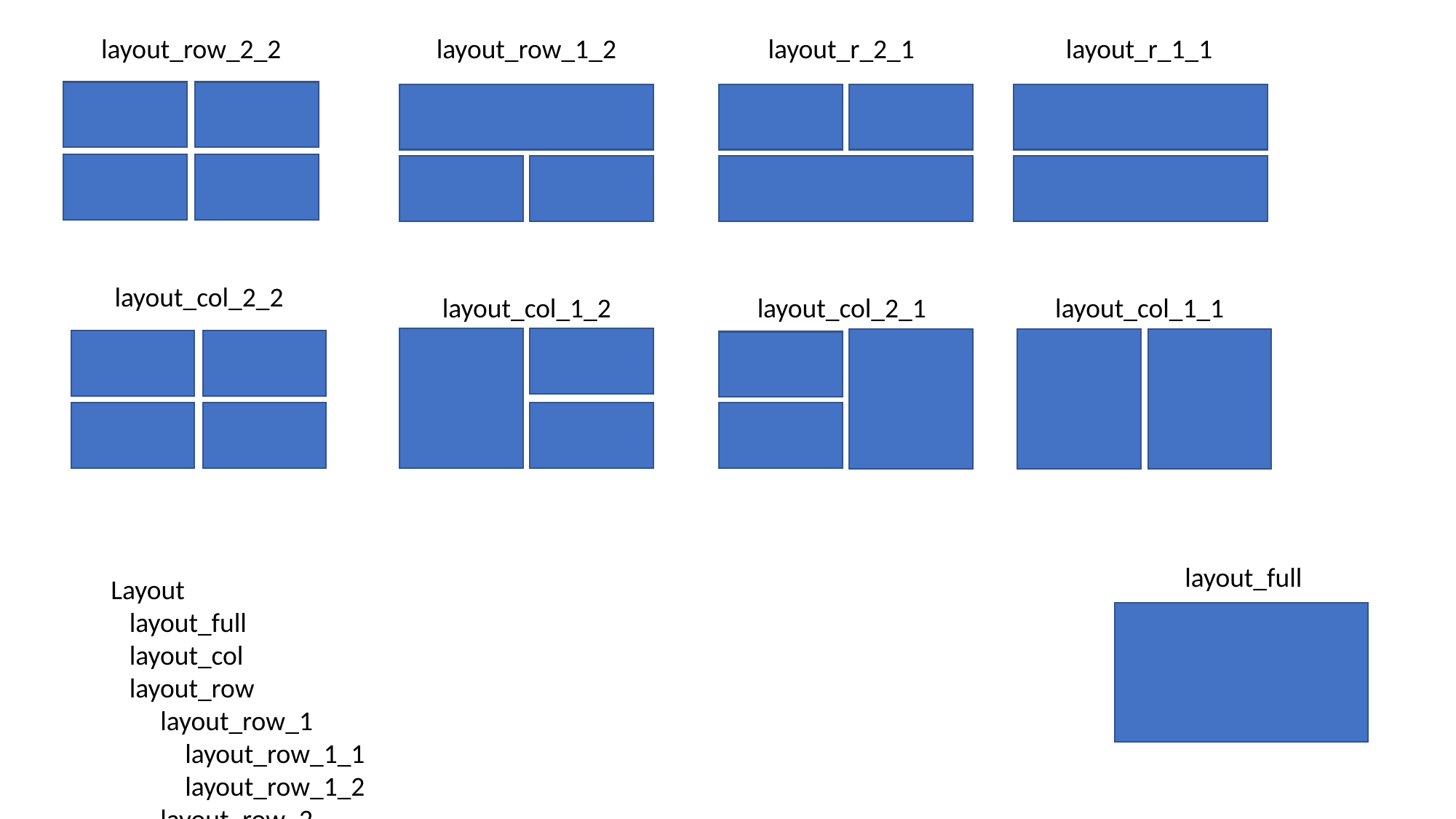

layout_row_2_2
layout_row_1_2
layout_r_2_1
layout_r_1_1

layout_col_2_2
layout_col_1_2
layout_col_2_1
layout_col_1_1

layout_full
Layout
   layout_full
   layout_col
   layout_row
        layout_row_1
            layout_row_1_1
            layout_row_1_2
        layout_row_2